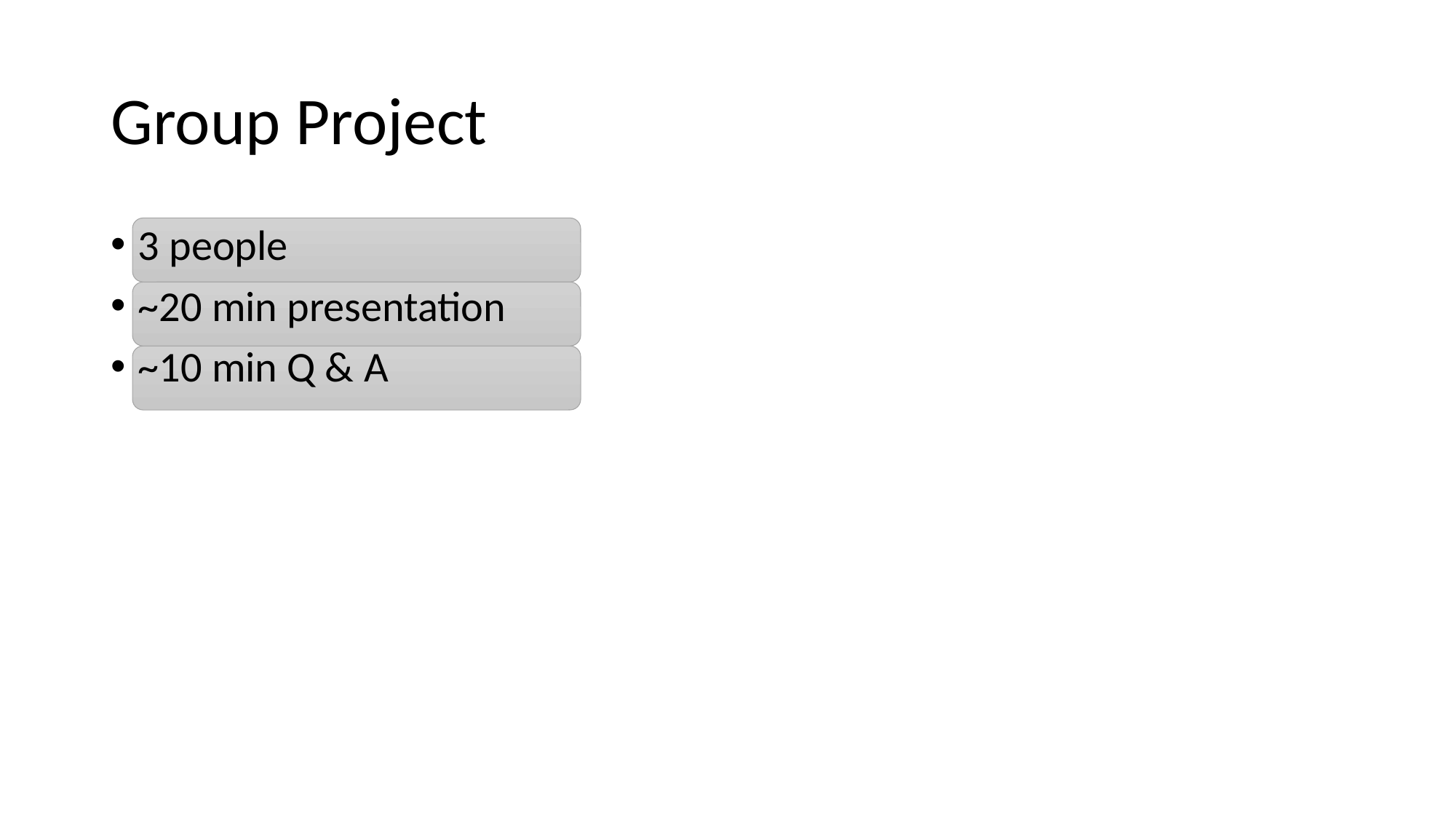

# Group Project
3 people
~20 min presentation
~10 min Q & A